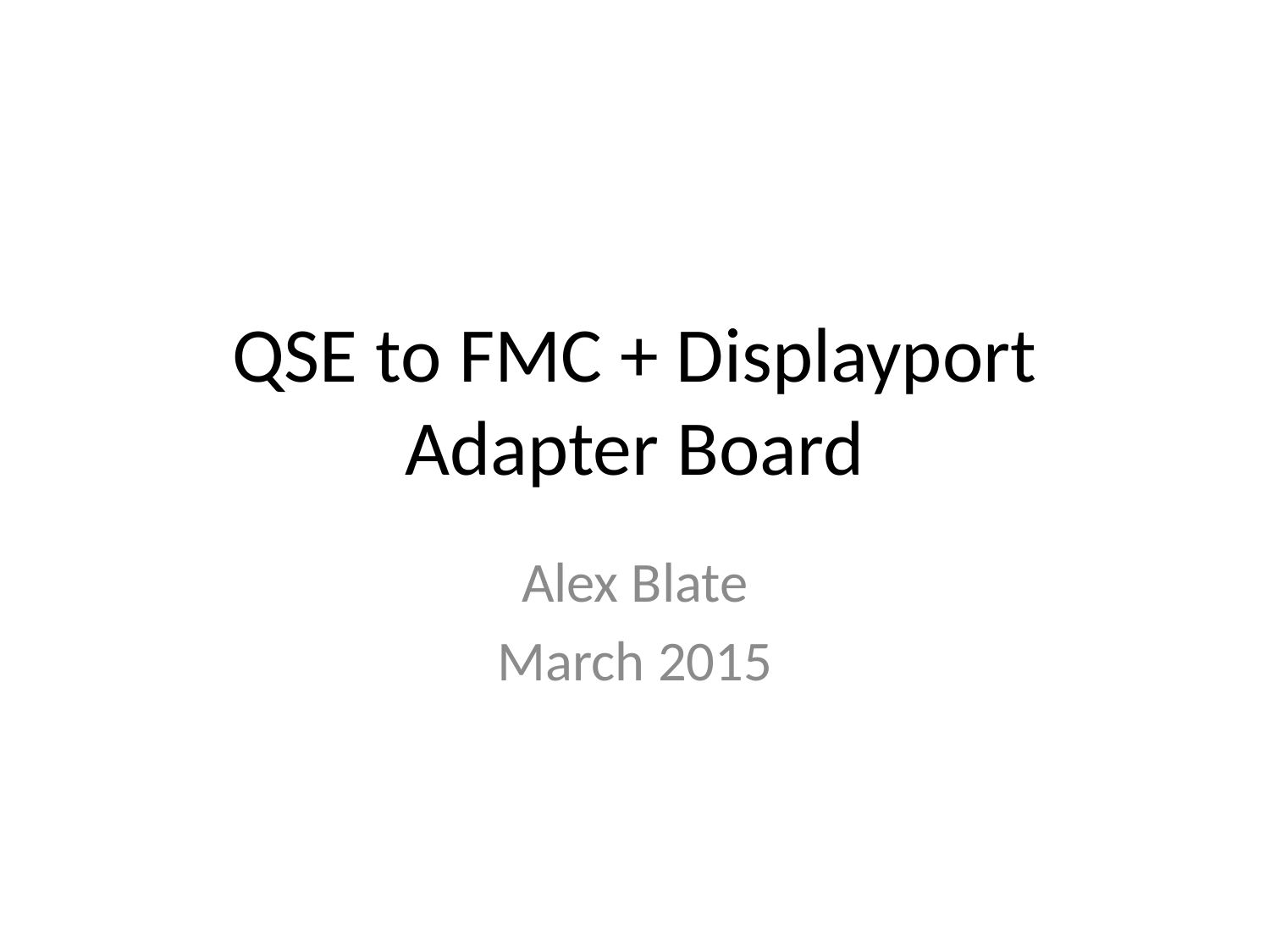

# QSE to FMC + Displayport Adapter Board
Alex Blate
March 2015